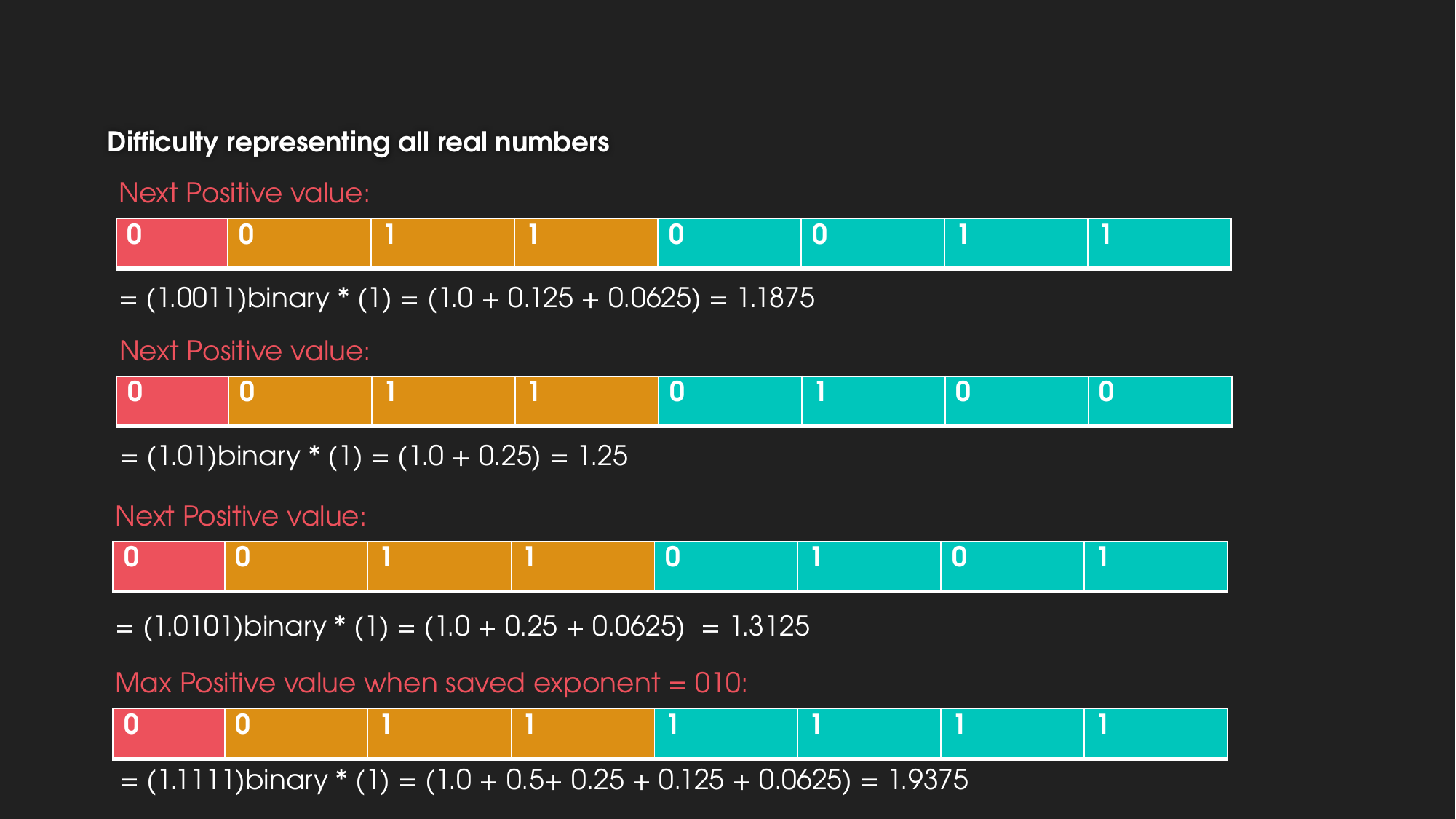

# Difficulty representing all real numbers

Next Positive value:

| 0 | 0 | 1 | 1 | 0 | 0 | 1 | 1 |
| --- | --- | --- | --- | --- | --- | --- | --- |
= (1.0011)binary * (1) = (1.0 + 0.125 + 0.0625) = 1.1875

Next Positive value:
| 0 | 0 | 1 | 1 | 0 | 1 | 0 | 0 |
| --- | --- | --- | --- | --- | --- | --- | --- |
= (1.01)binary * (1) = (1.0 + 0.25) = 1.25

Next Positive value:
| 0 | 0 | 1 | 1 | 0 | 1 | 0 | 1 |
| --- | --- | --- | --- | --- | --- | --- | --- |
= (1.0101)binary * (1) = (1.0 + 0.25 + 0.0625)  = 1.3125

Max Positive value when saved exponent = 010:
| 0 | 0 | 1 | 1 | 1 | 1 | 1 | 1 |
| --- | --- | --- | --- | --- | --- | --- | --- |
= (1.1111)binary * (1) = (1.0 + 0.5+ 0.25 + 0.125 + 0.0625) = 1.9375